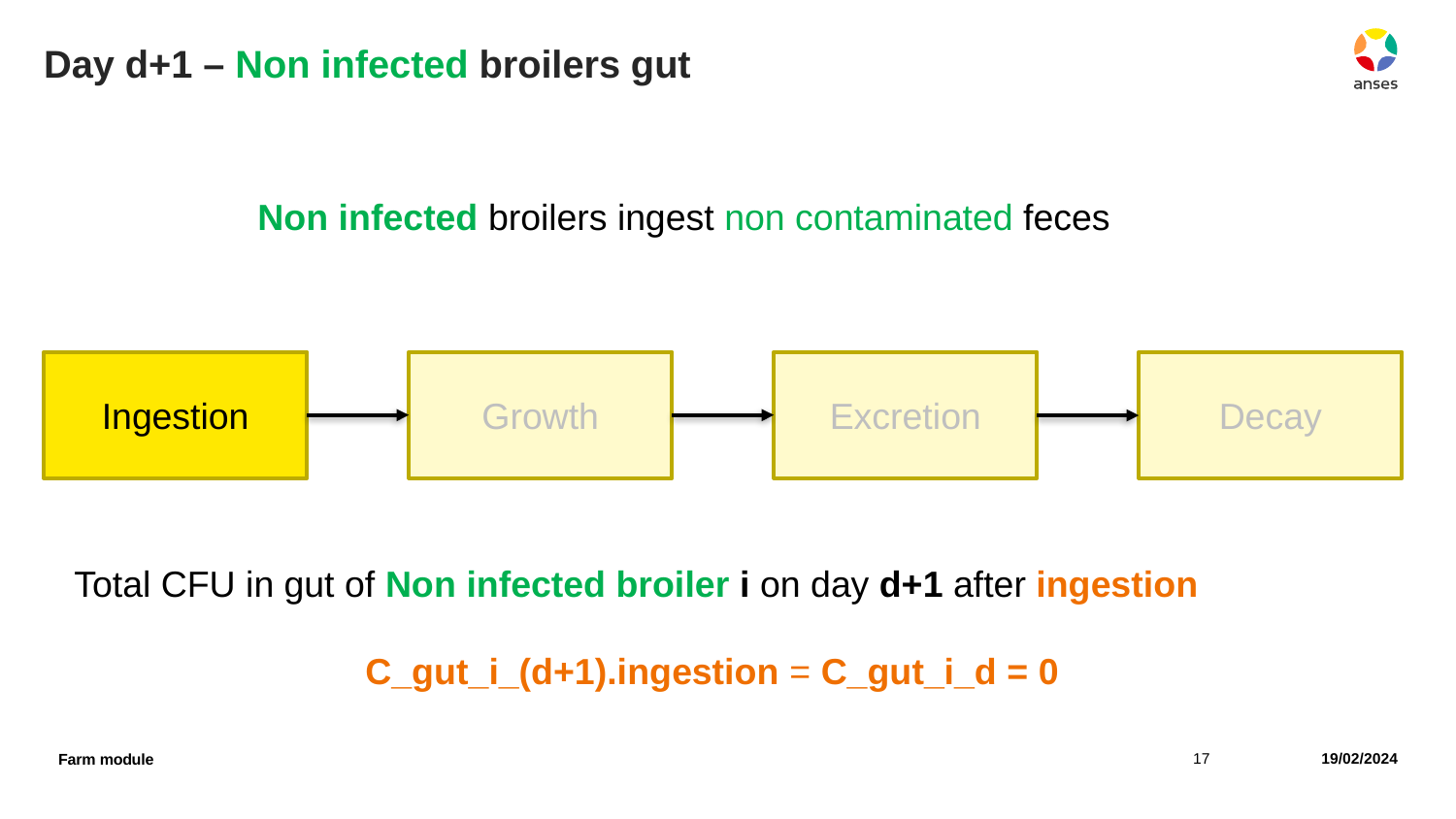

# Day d+1 – Non infected broilers gut
Non infected broilers ingest non contaminated feces
Ingestion
Growth
Excretion
Decay
Total CFU in gut of Non infected broiler i on day d+1 after ingestion

		C_gut_i_(d+1).ingestion = C_gut_i_d = 0
17
19/02/2024
Farm module